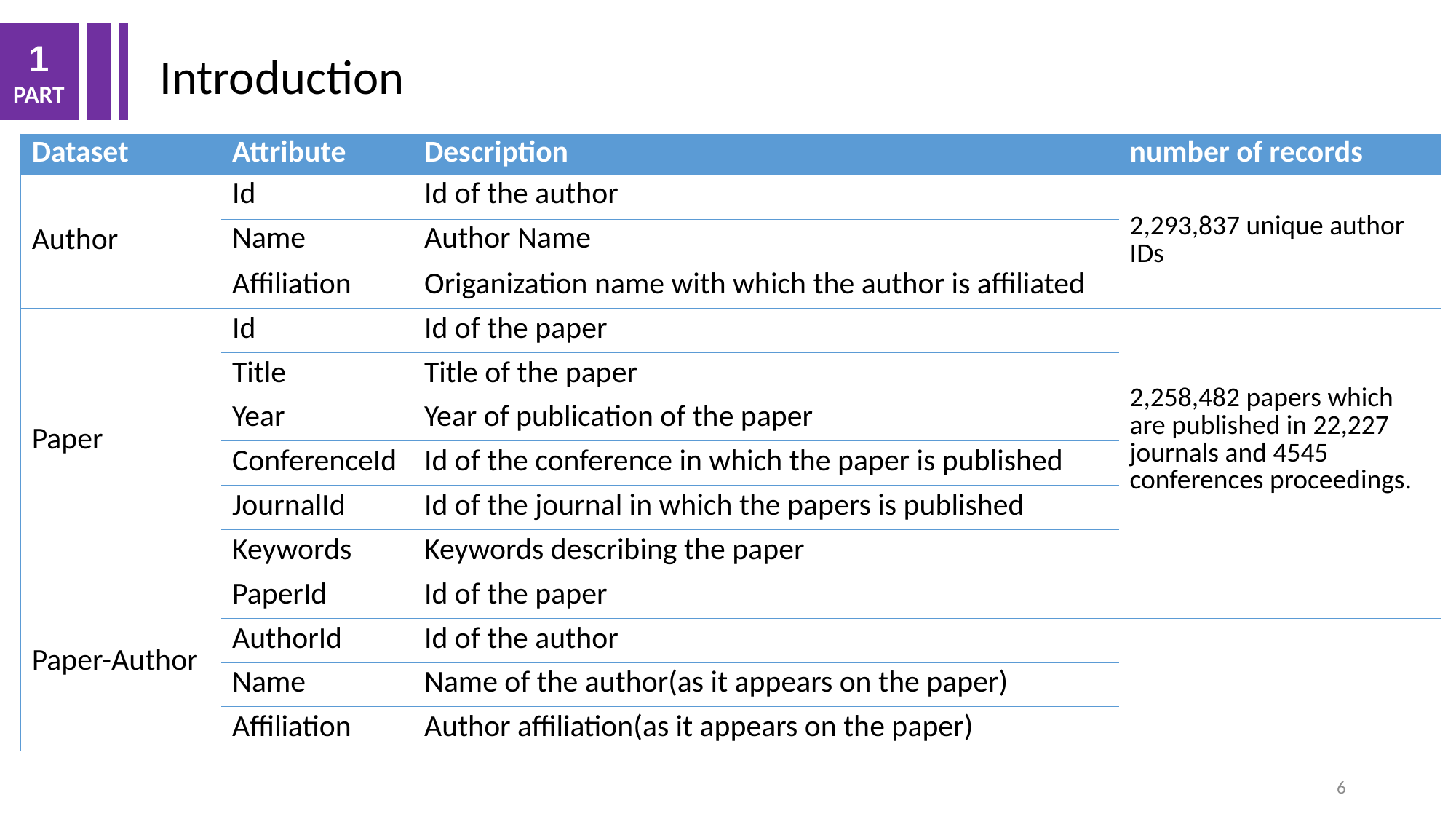

1
PART

Introduction
| Dataset | Attribute | Description | number of records |
| --- | --- | --- | --- |
| Author | Id | Id of the author | 2,293,837 unique author IDs |
|  | Name | Author Name |  |
|  | Affiliation | Origanization name with which the author is affiliated |  |
| Paper | Id | Id of the paper | 2,258,482 papers which are published in 22,227 journals and 4545 conferences proceedings. |
|  | Title | Title of the paper |  |
|  | Year | Year of publication of the paper |  |
|  | ConferenceId | Id of the conference in which the paper is published |  |
|  | JournalId | Id of the journal in which the papers is published |  |
|  | Keywords | Keywords describing the paper |  |
| Paper-Author | PaperId | Id of the paper |  |
|  | AuthorId | Id of the author |  |
|  | Name | Name of the author(as it appears on the paper) |  |
|  | Affiliation | Author affiliation(as it appears on the paper) |  |
6